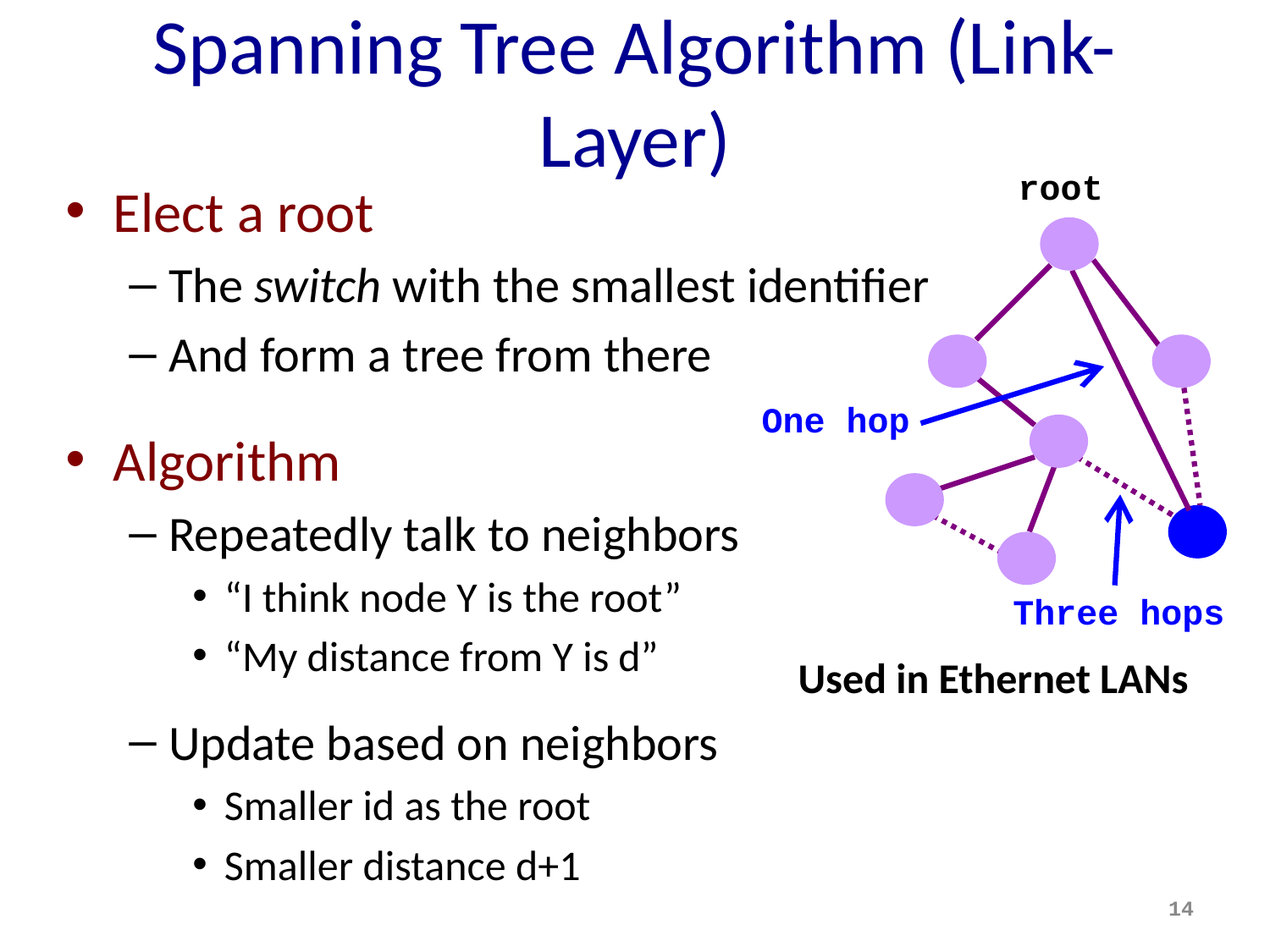

# Spanning Tree Algorithm (Link-Layer)
root
Elect a root
The switch with the smallest identifier
And form a tree from there
Algorithm
Repeatedly talk to neighbors
“I think node Y is the root”
“My distance from Y is d”
Update based on neighbors
Smaller id as the root
Smaller distance d+1

One hop

Three hops
Used in Ethernet LANs
14